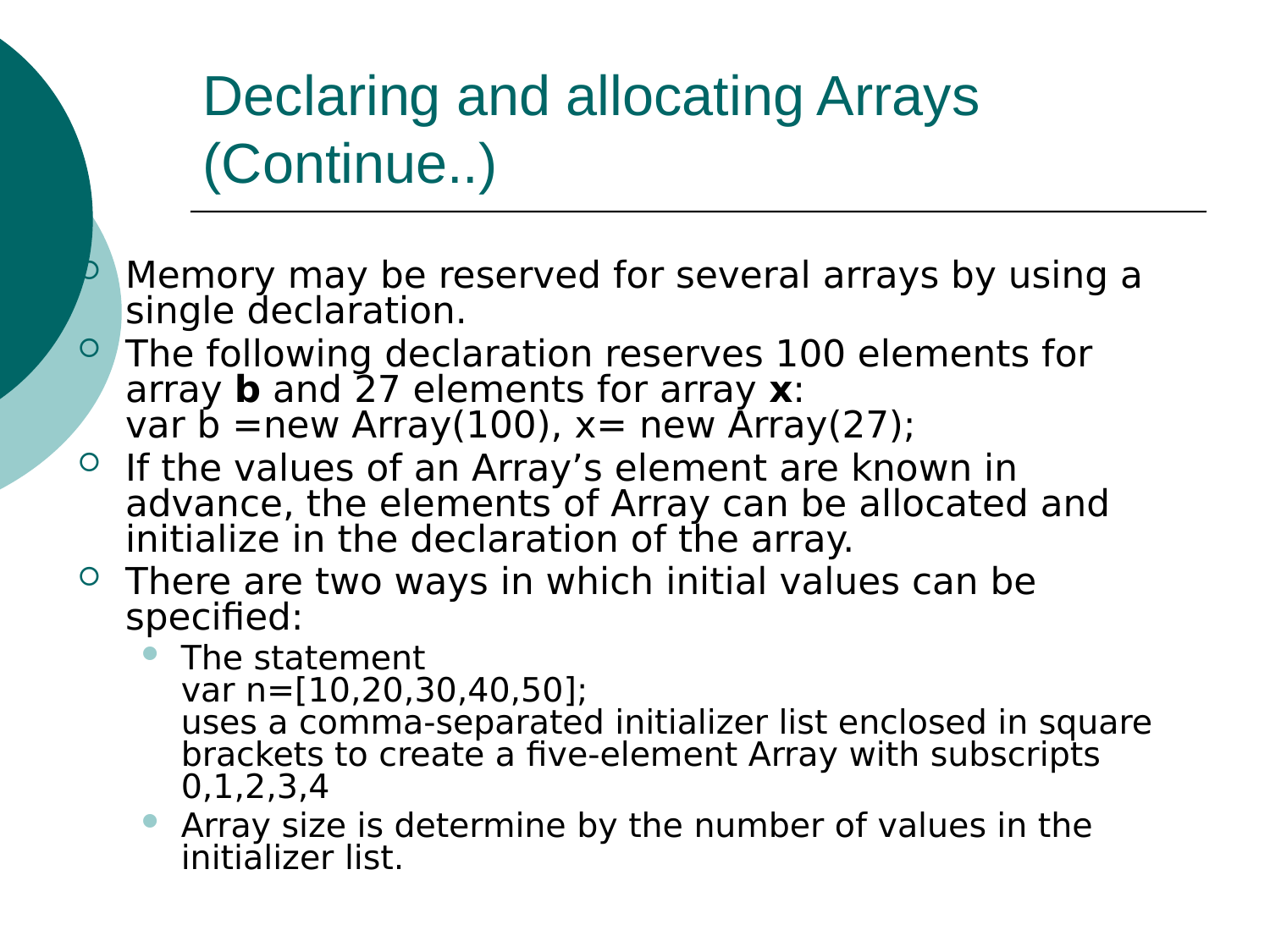

# Declaring and allocating Arrays (Continue..)
Memory may be reserved for several arrays by using a single declaration.
The following declaration reserves 100 elements for array b and 27 elements for array x:
var b =new Array(100), x= new Array(27);
If the values of an Array’s element are known in advance, the elements of Array can be allocated and initialize in the declaration of the array.
There are two ways in which initial values can be specified:
The statement
var n=[10,20,30,40,50];
uses a comma-separated initializer list enclosed in square brackets to create a five-element Array with subscripts 0,1,2,3,4
Array size is determine by the number of values in the initializer list.